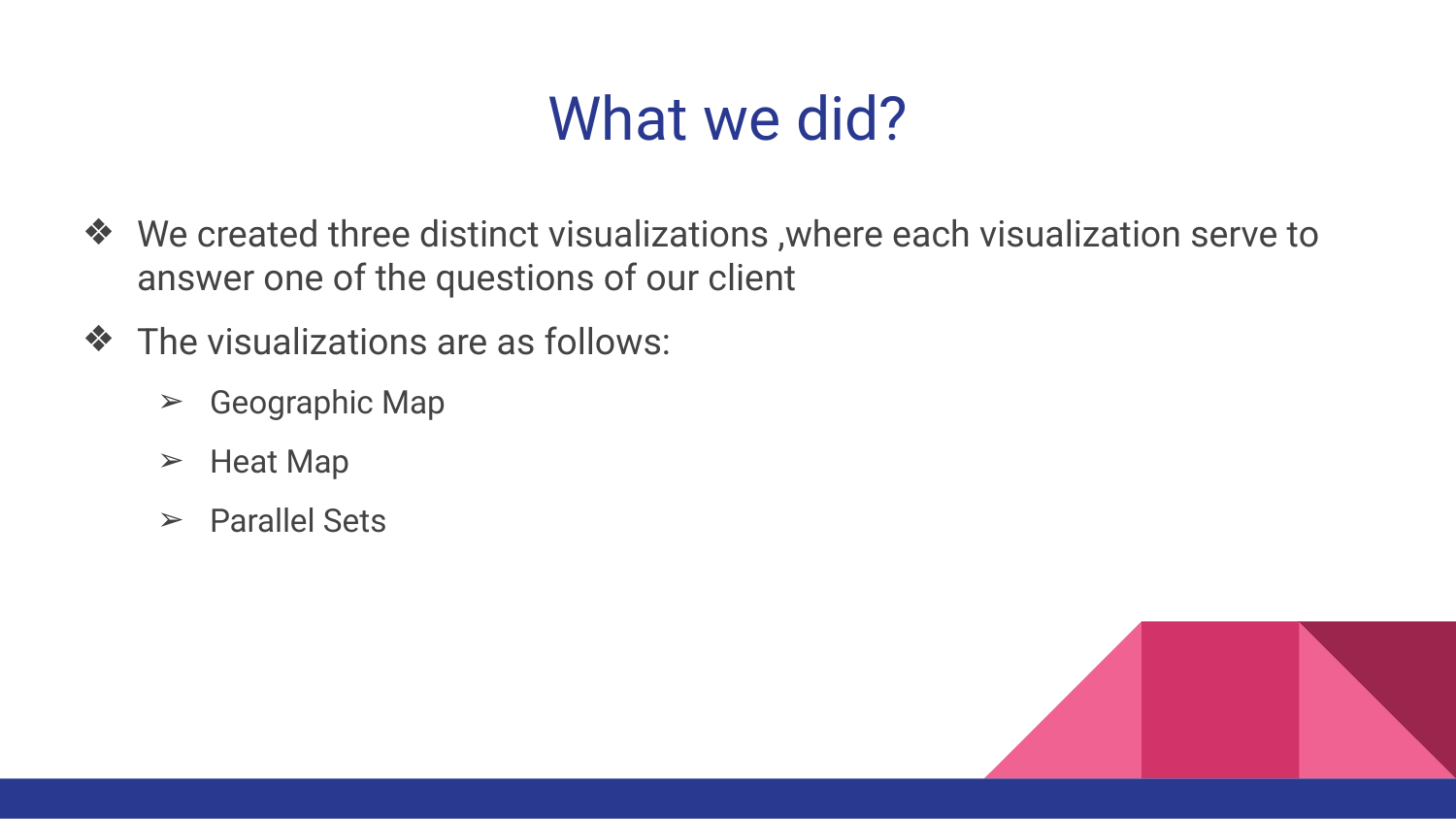

# What we did?
We created three distinct visualizations ,where each visualization serve to answer one of the questions of our client
The visualizations are as follows:
Geographic Map
Heat Map
Parallel Sets